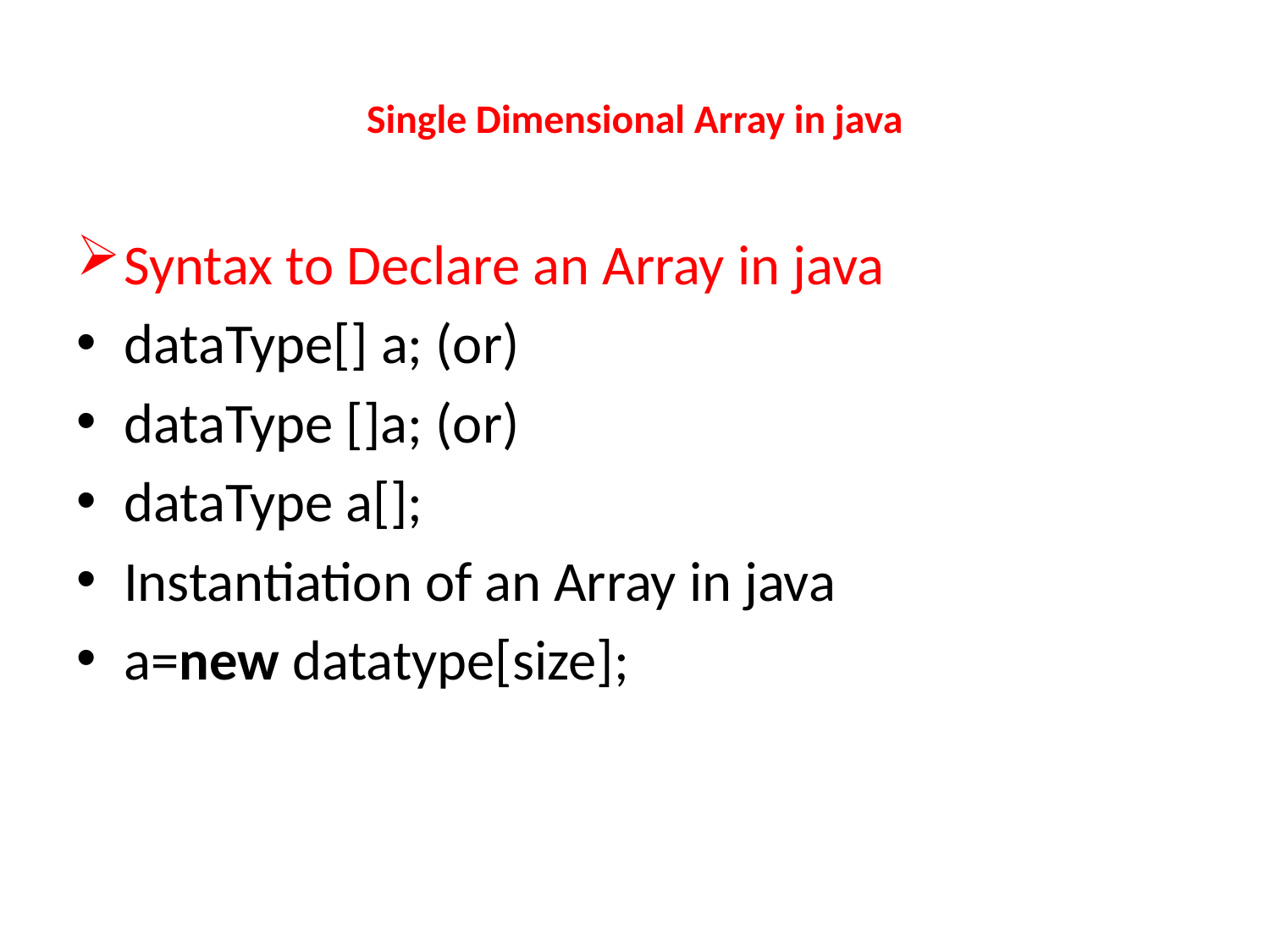

# Single Dimensional Array in java
Syntax to Declare an Array in java
dataType[] a; (or)
dataType []a; (or)
dataType a[];
Instantiation of an Array in java
a=new datatype[size];